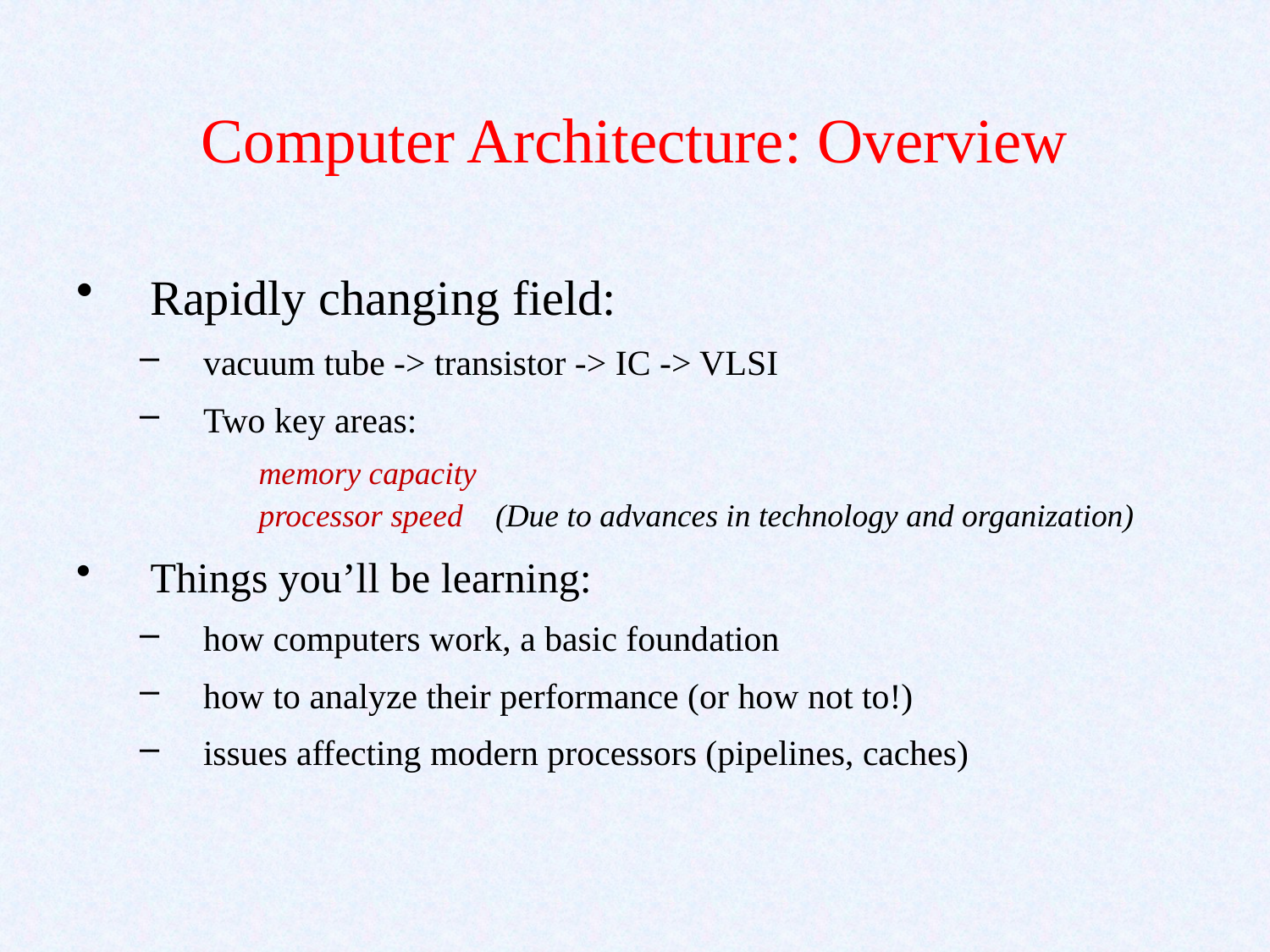

# Computer Architecture: Overview
Rapidly changing field:
vacuum tube -> transistor -> IC -> VLSI
Two key areas:
memory capacity
processor speed    (Due to advances in technology and organization)
Things you’ll be learning:
how computers work, a basic foundation
how to analyze their performance (or how not to!)
issues affecting modern processors (pipelines, caches)